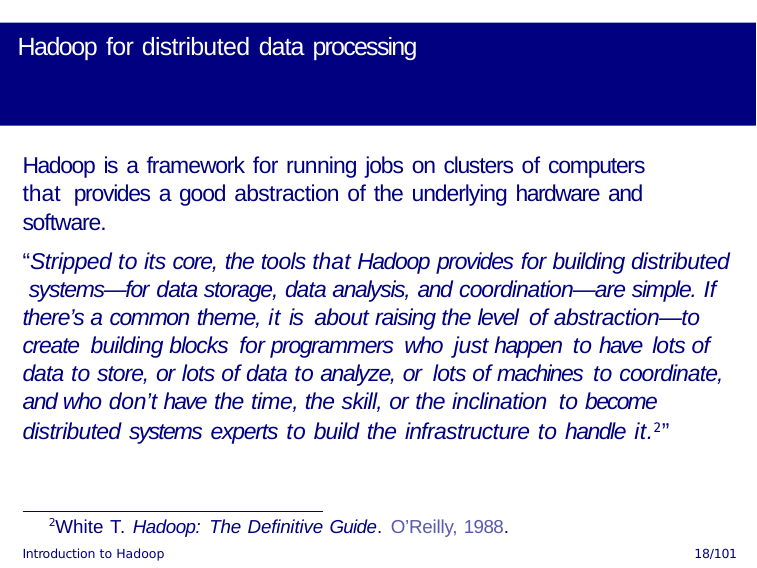

# Hadoop for distributed data processing
Hadoop is a framework for running jobs on clusters of computers that  provides a good abstraction of the underlying hardware and software.
“Stripped to its core, the tools that Hadoop provides for building distributed  systems—for data storage, data analysis, and coordination—are simple. If  there’s a common theme, it is about raising the level of abstraction—to  create building blocks for programmers who just happen to have lots of  data to store, or lots of data to analyze, or lots of machines to coordinate,  and who don’t have the time, the skill, or the inclination to become  distributed systems experts to build the infrastructure to handle it.2”

2White T. Hadoop: The Definitive Guide. O’Reilly, 1988.
Introduction to Hadoop
18/101